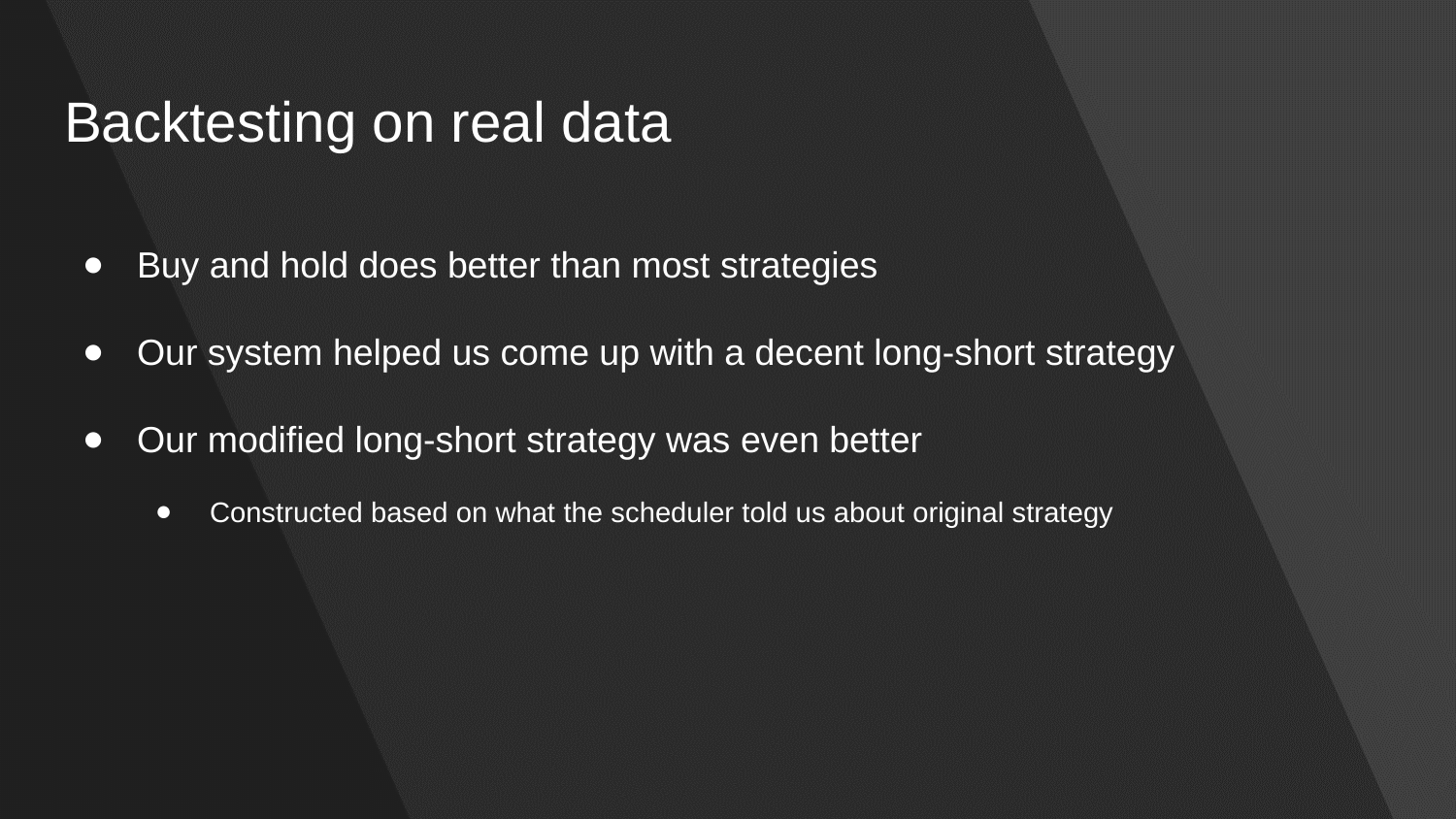

# Backtesting on real data
Buy and hold does better than most strategies
Our system helped us come up with a decent long-short strategy
Our modified long-short strategy was even better
Constructed based on what the scheduler told us about original strategy